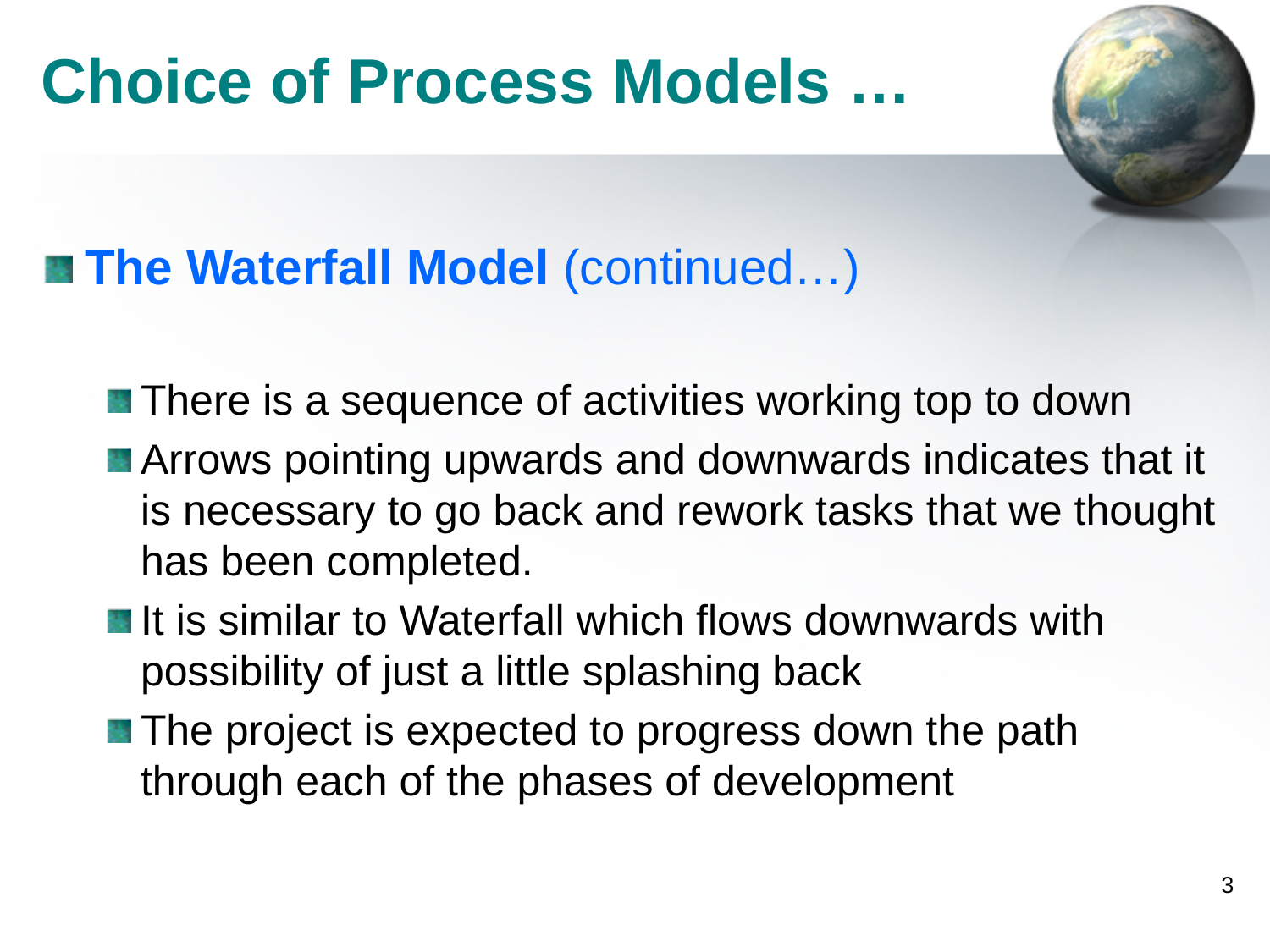

# Choice of Process Models …
The Waterfall Model (continued…)

There is a sequence of activities working top to down
Arrows pointing upwards and downwards indicates that it is necessary to go back and rework tasks that we thought has been completed.
It is similar to Waterfall which flows downwards with possibility of just a little splashing back
The project is expected to progress down the path through each of the phases of development
3